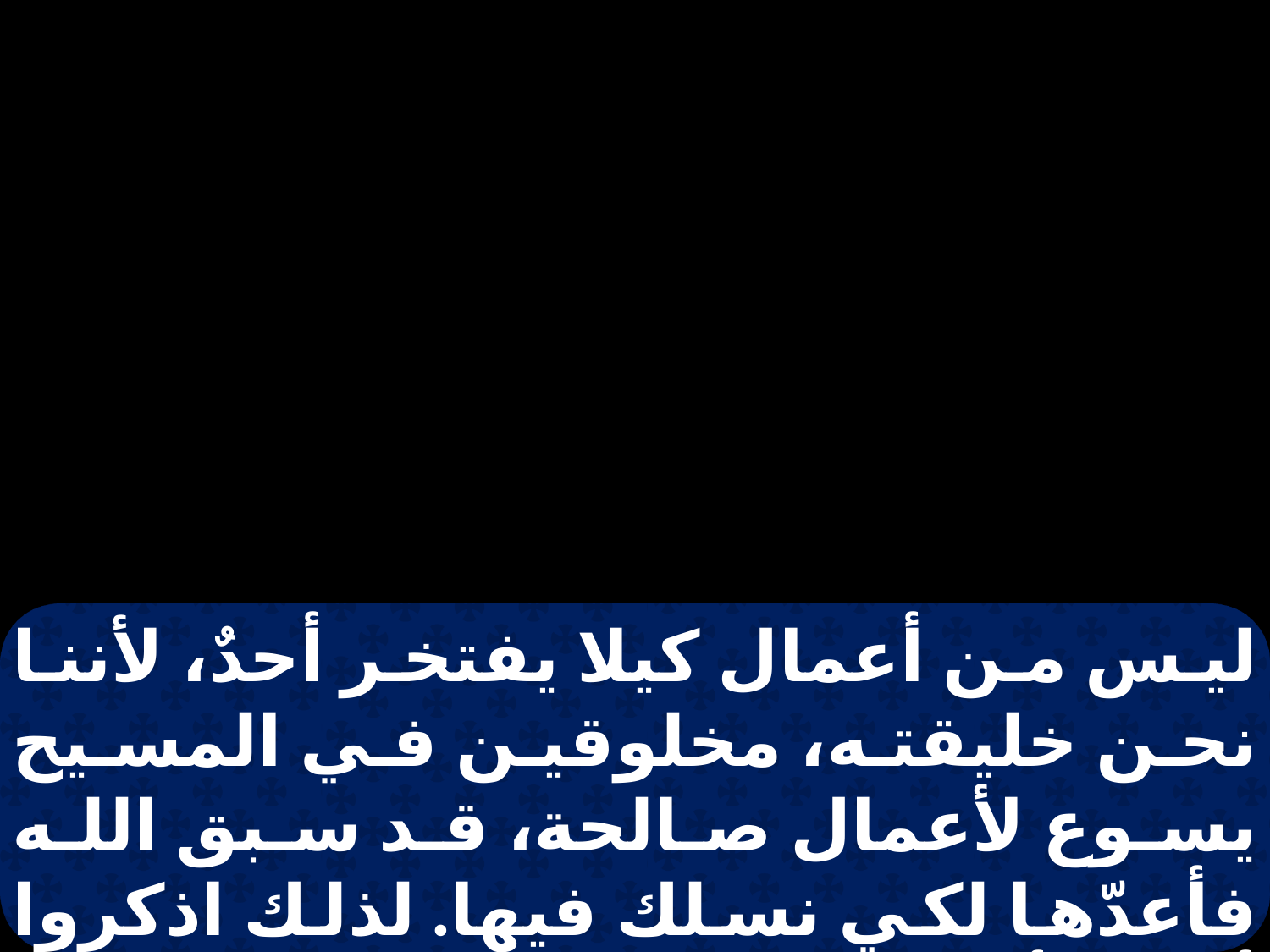

ليس من أعمال كيلا يفتخر أحدٌ، لأننا نحن خليقته، مخلوقين في المسيح يسوع لأعمال صالحة، قد سبق الله فأعدّها لكي نسلك فيها. لذلك اذكروا أنكم أنتم الأمم قبلا في الجسد، المدعوين غرلة من المدعو ختانًا مصنوعًا